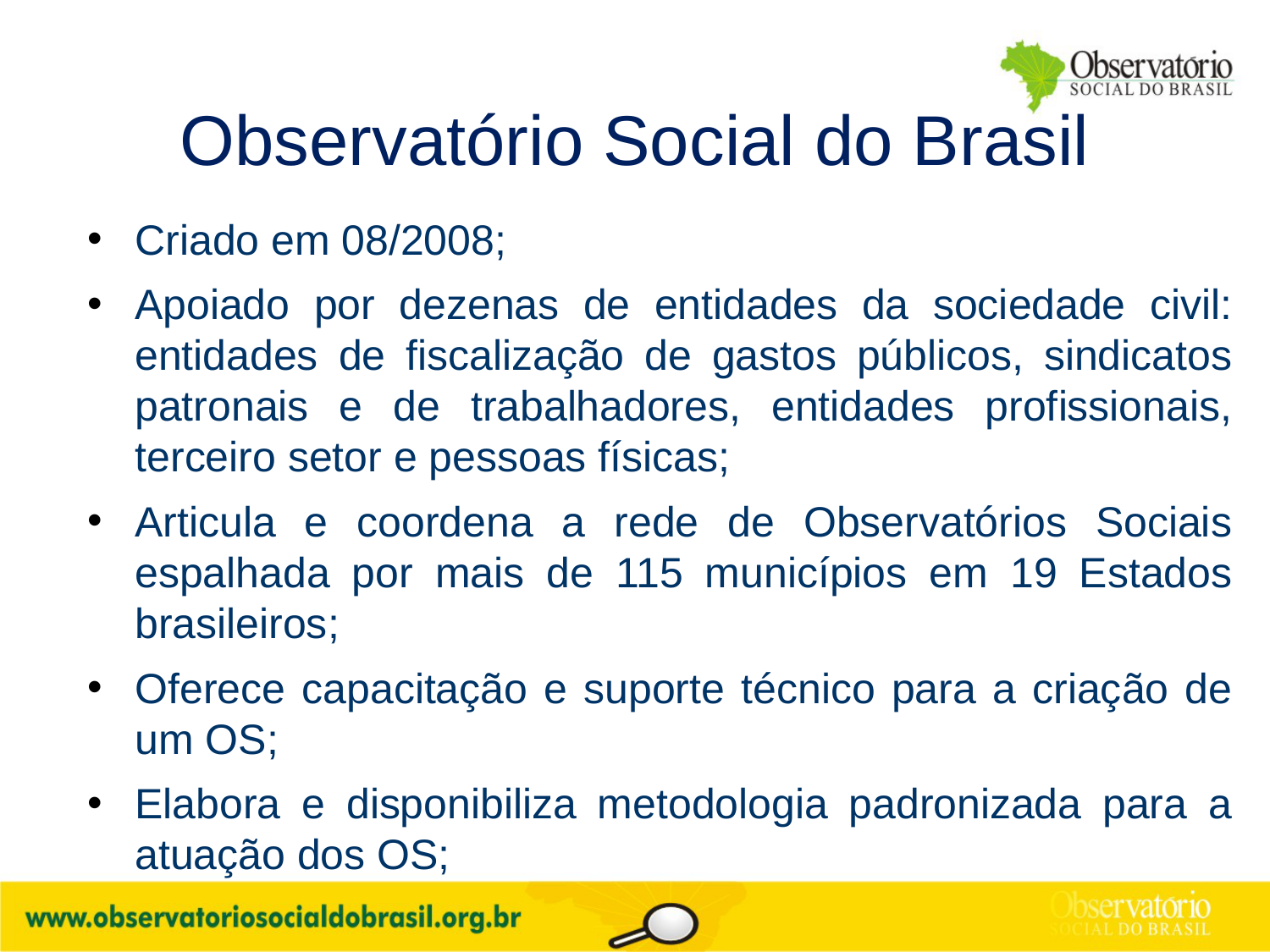

# Observatório Social do Brasil
Criado em 08/2008;
Apoiado por dezenas de entidades da sociedade civil: entidades de fiscalização de gastos públicos, sindicatos patronais e de trabalhadores, entidades profissionais, terceiro setor e pessoas físicas;
Articula e coordena a rede de Observatórios Sociais espalhada por mais de 115 municípios em 19 Estados brasileiros;
Oferece capacitação e suporte técnico para a criação de um OS;
Elabora e disponibiliza metodologia padronizada para a atuação dos OS;